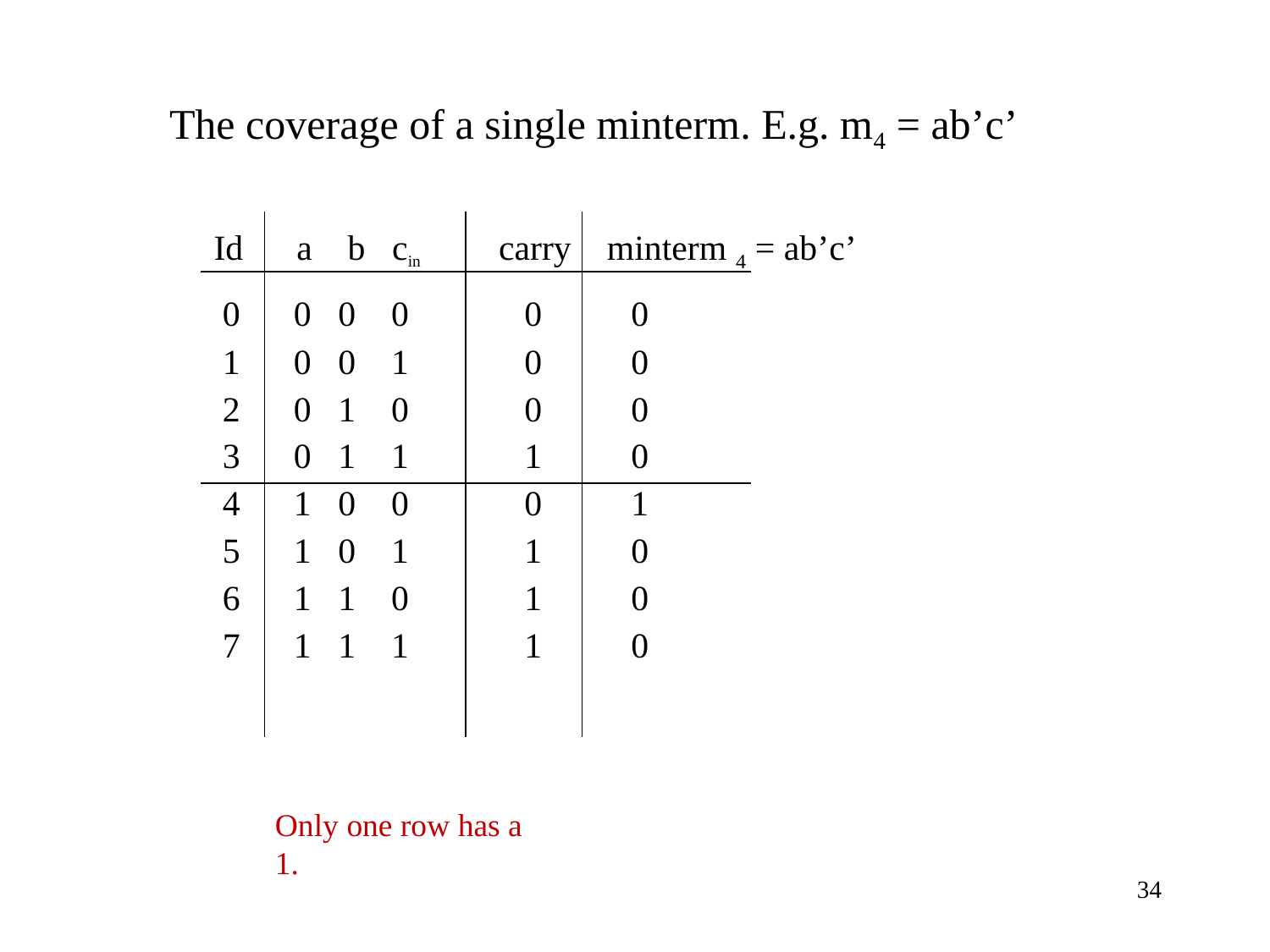

The coverage of a single minterm. E.g. m4 = ab’c’
Id      a    b   cin         carry    minterm 4 = ab’c’
 0      0   0    0             0          0
 1      0   0    1             0          0
 2      0   1    0             0          0
 3      0   1    1             1          0
 4      1   0    0             0          1
 5      1   0    1             1          0
 6      1   1    0             1          0
 7      1   1    1             1          0

Only one row has a 1.
34